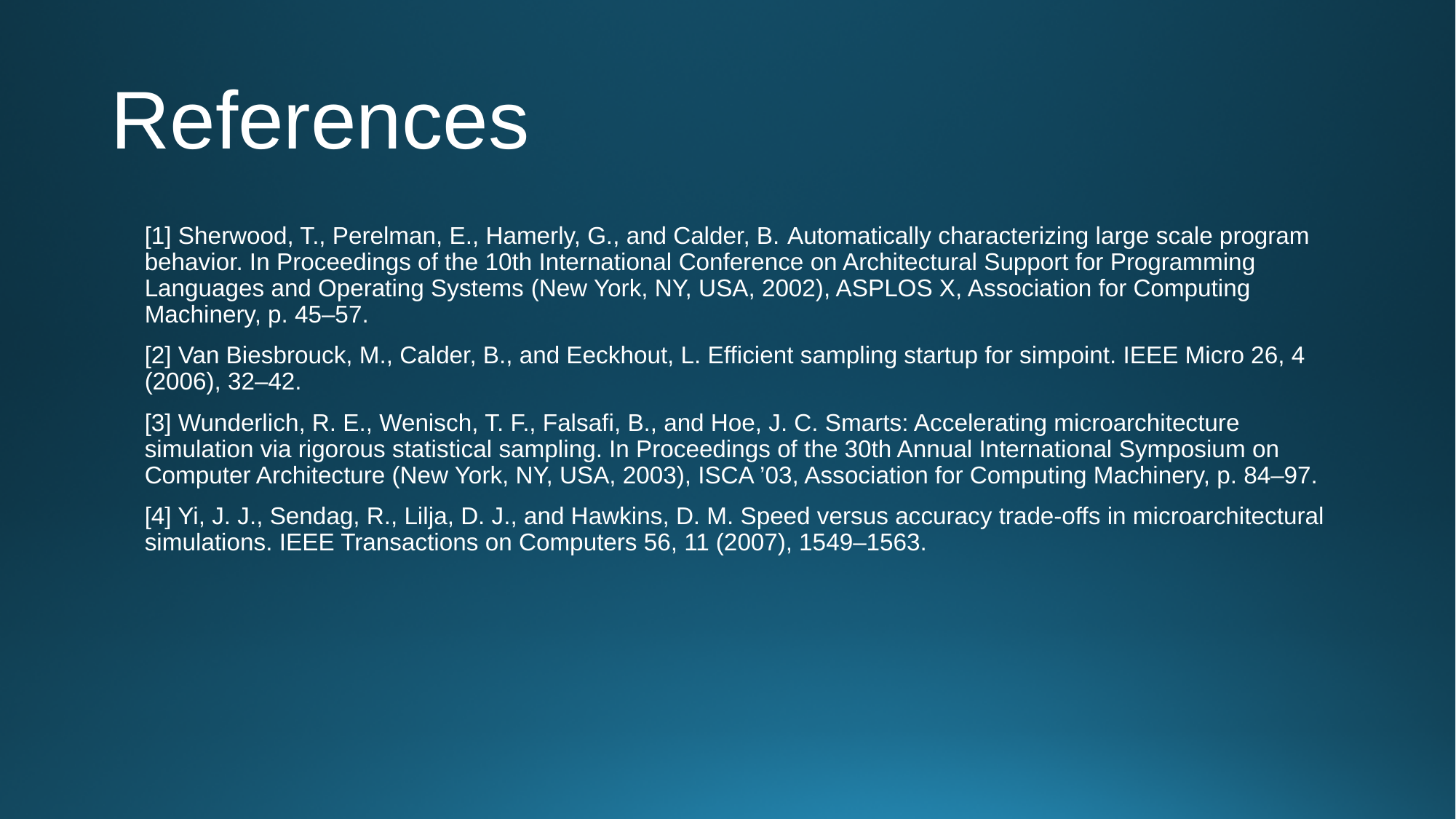

# References
[1] Sherwood, T., Perelman, E., Hamerly, G., and Calder, B. Automatically characterizing large scale program behavior. In Proceedings of the 10th International Conference on Architectural Support for Programming Languages and Operating Systems (New York, NY, USA, 2002), ASPLOS X, Association for Computing Machinery, p. 45–57.
[2] Van Biesbrouck, M., Calder, B., and Eeckhout, L. Efficient sampling startup for simpoint. IEEE Micro 26, 4 (2006), 32–42.
[3] Wunderlich, R. E., Wenisch, T. F., Falsafi, B., and Hoe, J. C. Smarts: Accelerating microarchitecture simulation via rigorous statistical sampling. In Proceedings of the 30th Annual International Symposium on Computer Architecture (New York, NY, USA, 2003), ISCA ’03, Association for Computing Machinery, p. 84–97.
[4] Yi, J. J., Sendag, R., Lilja, D. J., and Hawkins, D. M. Speed versus accuracy trade-offs in microarchitectural simulations. IEEE Transactions on Computers 56, 11 (2007), 1549–1563.